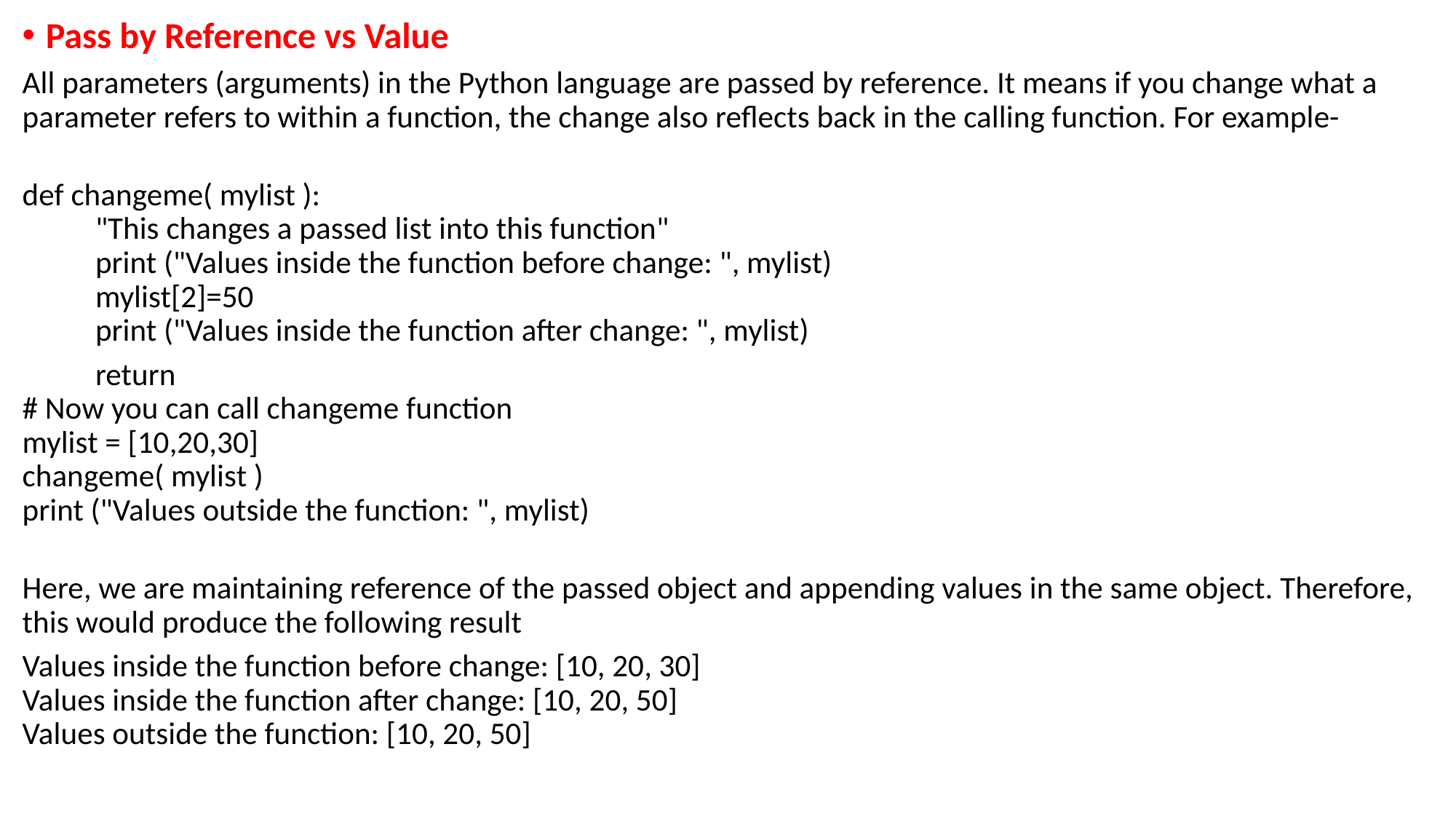

Pass by Reference vs Value
All parameters (arguments) in the Python language are passed by reference. It means if you change what a parameter refers to within a function, the change also reflects back in the calling function. For example-
def changeme( mylist ):
	"This changes a passed list into this function"
	print ("Values inside the function before change: ", mylist)
	mylist[2]=50
	print ("Values inside the function after change: ", mylist)
	return
# Now you can call changeme function
mylist = [10,20,30]
changeme( mylist )
print ("Values outside the function: ", mylist)
Here, we are maintaining reference of the passed object and appending values in the same object. Therefore, this would produce the following result
Values inside the function before change: [10, 20, 30]
Values inside the function after change: [10, 20, 50]
Values outside the function: [10, 20, 50]